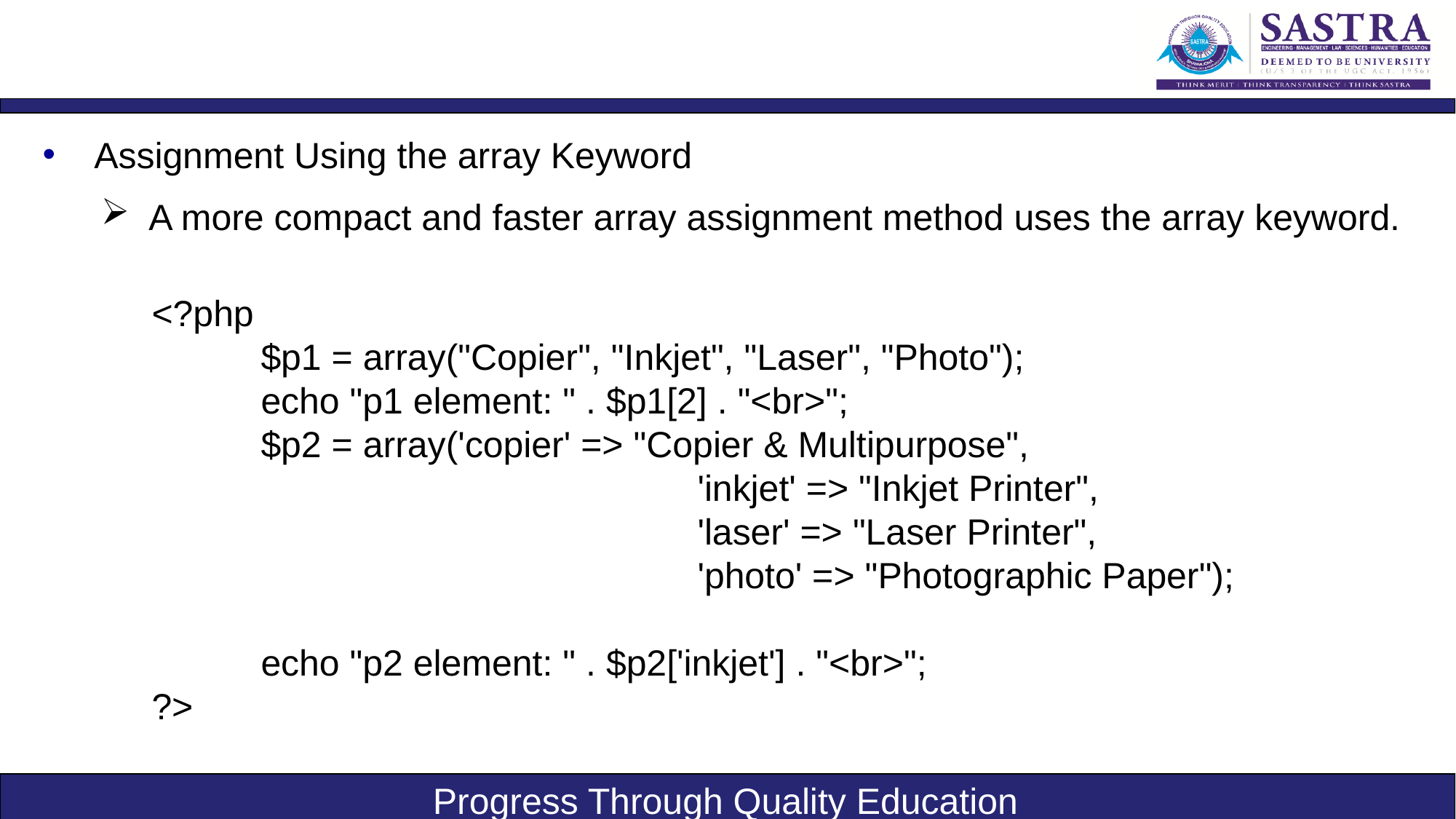

#
Assignment Using the array Keyword
A more compact and faster array assignment method uses the array keyword.

<?php
	$p1 = array("Copier", "Inkjet", "Laser", "Photo");
	echo "p1 element: " . $p1[2] . "<br>";
	$p2 = array('copier' => "Copier & Multipurpose",
					'inkjet' => "Inkjet Printer",
					'laser' => "Laser Printer",
					'photo' => "Photographic Paper");

	echo "p2 element: " . $p2['inkjet'] . "<br>";
?>